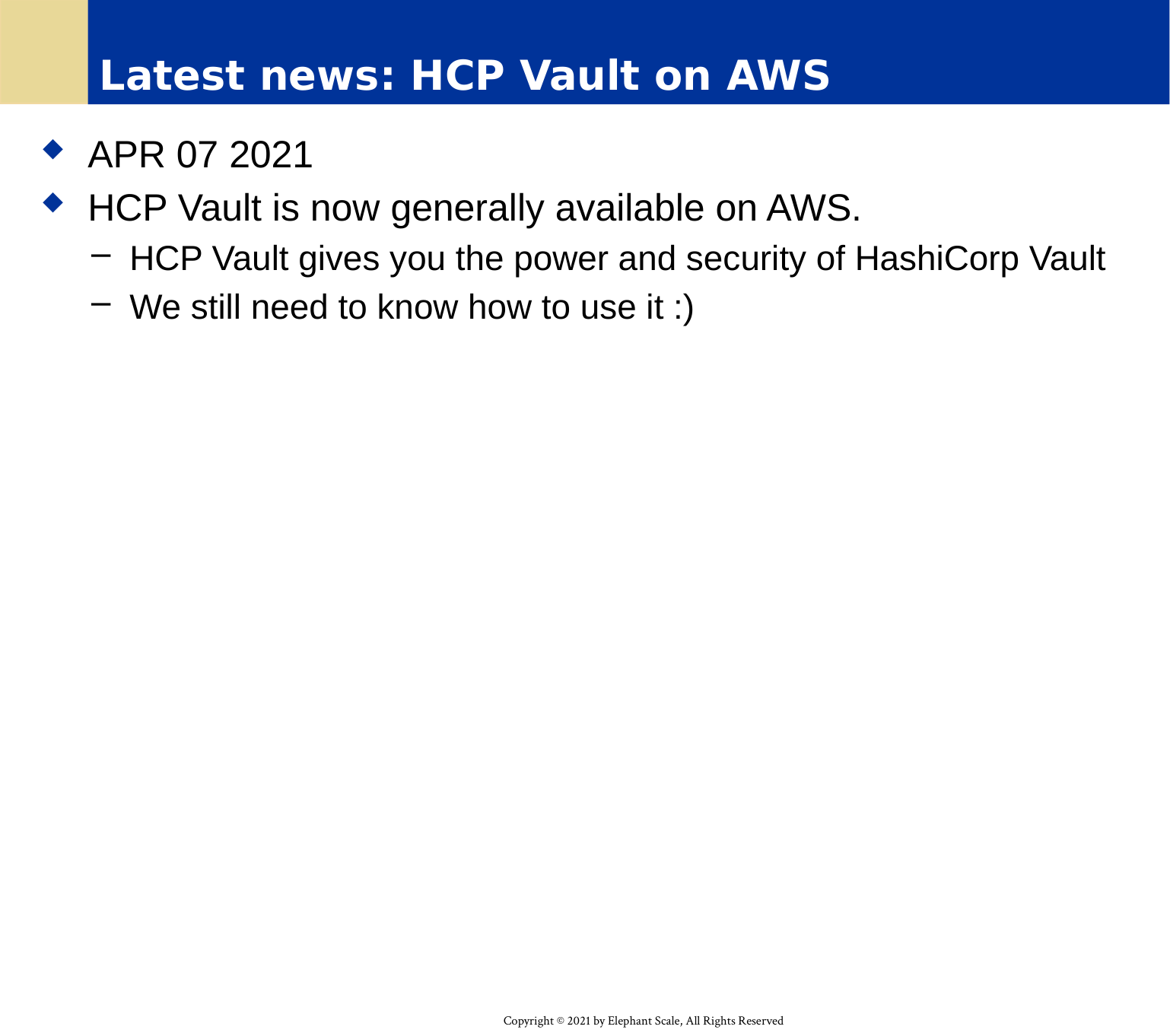

# Latest news: HCP Vault on AWS
 APR 07 2021
 HCP Vault is now generally available on AWS.
 HCP Vault gives you the power and security of HashiCorp Vault
 We still need to know how to use it :)
Copyright © 2021 by Elephant Scale, All Rights Reserved